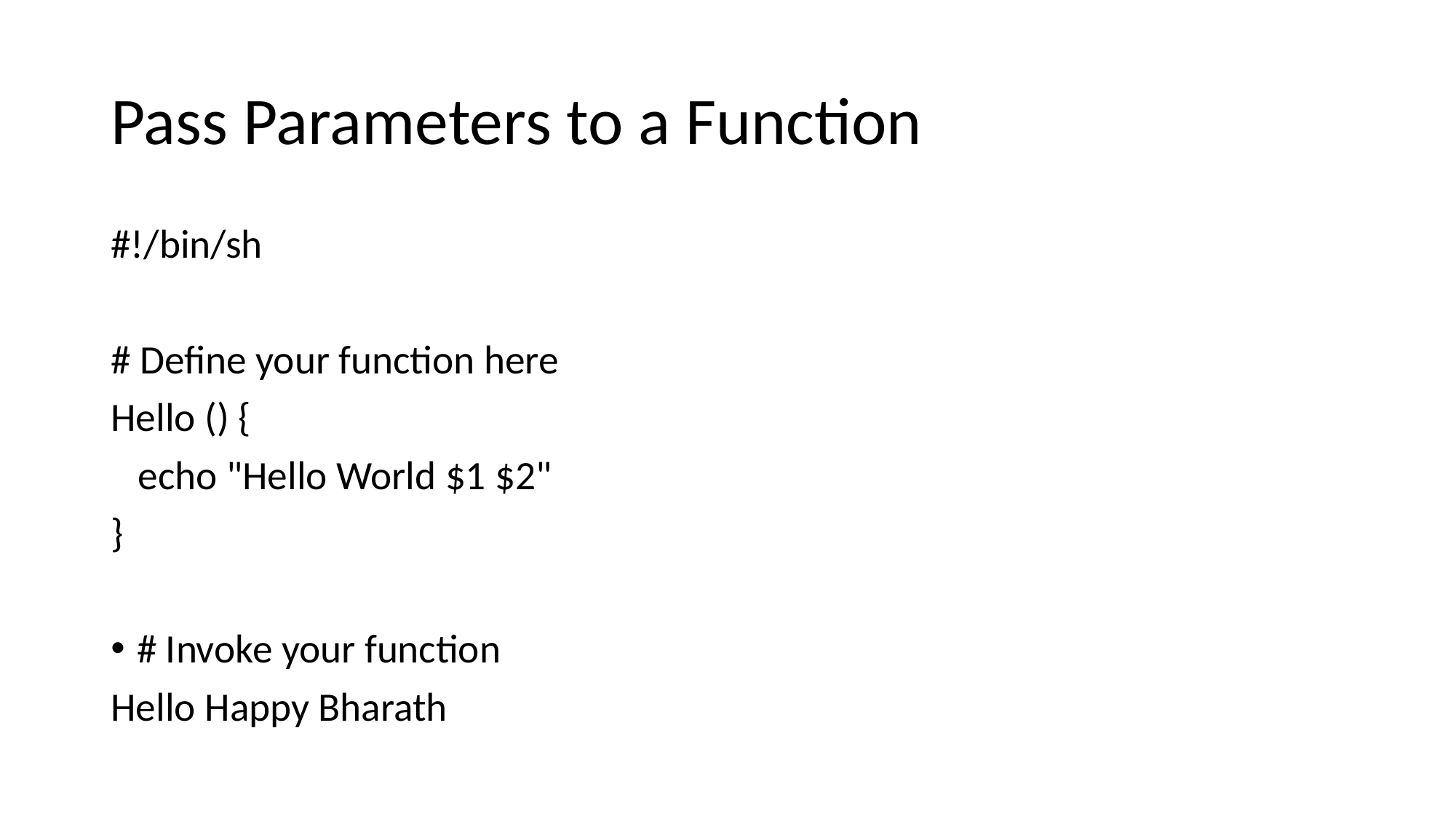

# Pass Parameters to a Function
#!/bin/sh

# Define your function here
Hello () {
   echo "Hello World $1 $2"
}

# Invoke your function
Hello Happy Bharath